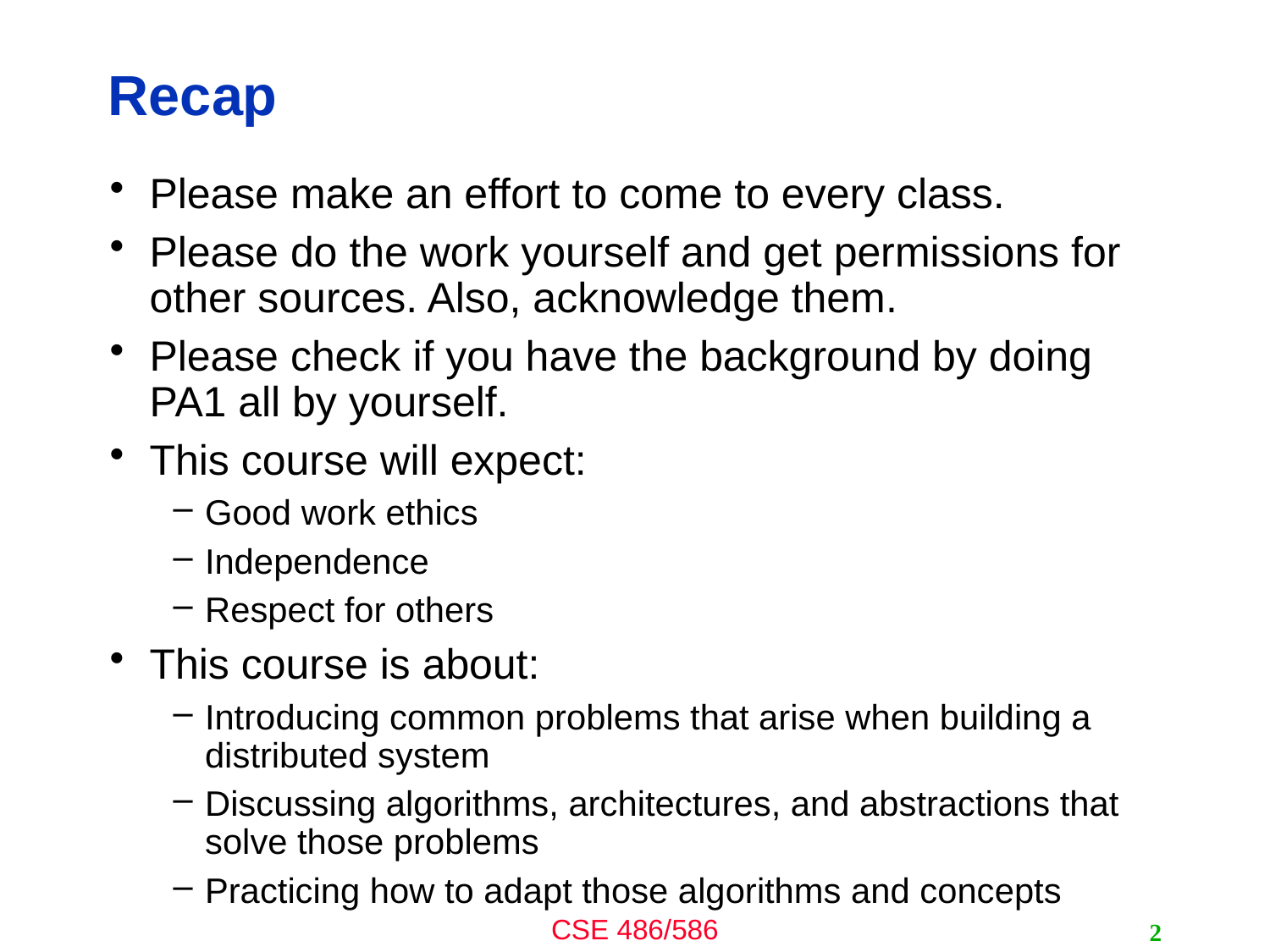

# Recap
Please make an effort to come to every class.
Please do the work yourself and get permissions for other sources. Also, acknowledge them.
Please check if you have the background by doing PA1 all by yourself.
This course will expect:
Good work ethics
Independence
Respect for others
This course is about:
Introducing common problems that arise when building a distributed system
Discussing algorithms, architectures, and abstractions that solve those problems
Practicing how to adapt those algorithms and concepts
2